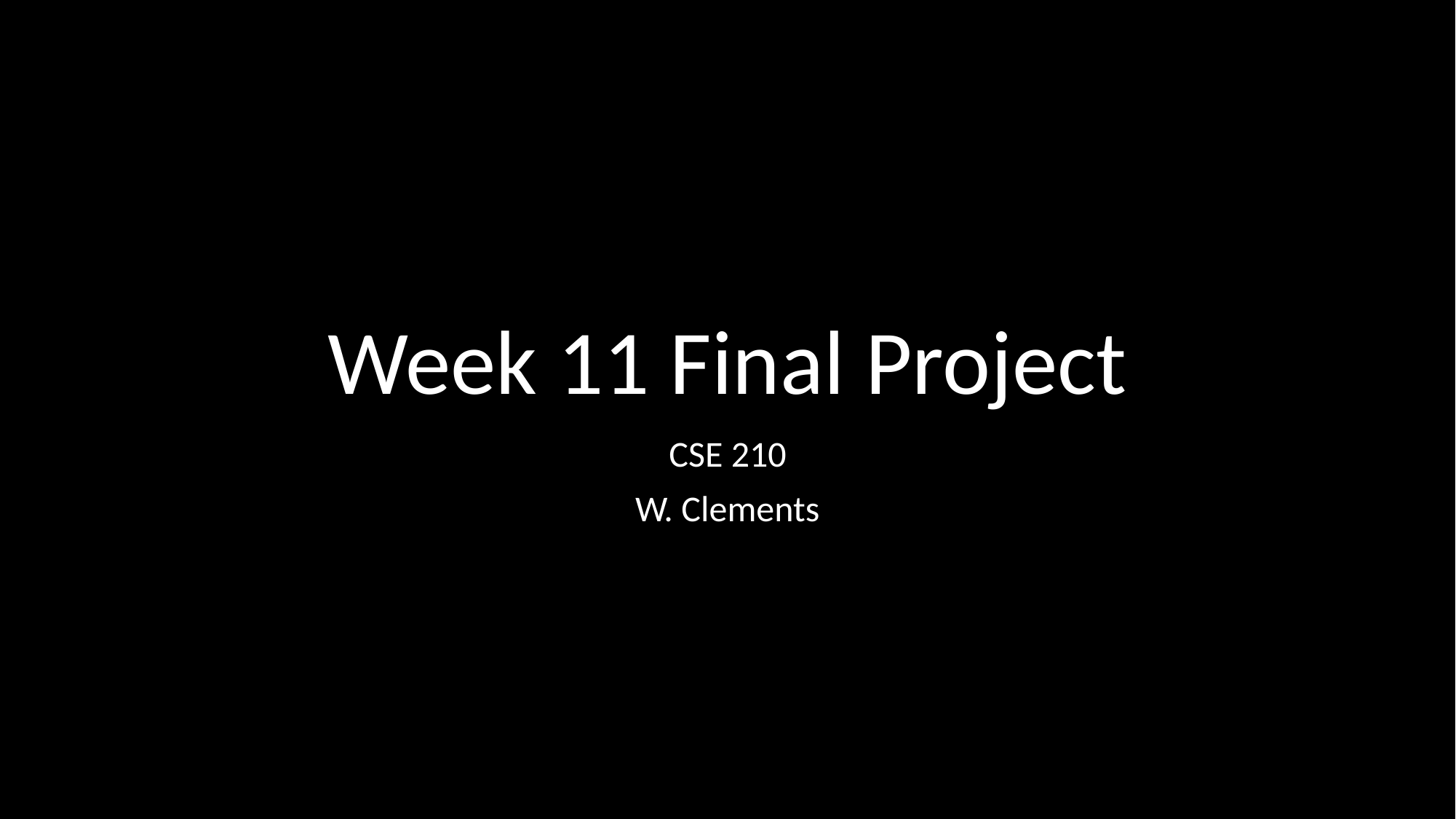

# Week 11 Final Project
CSE 210
W. Clements